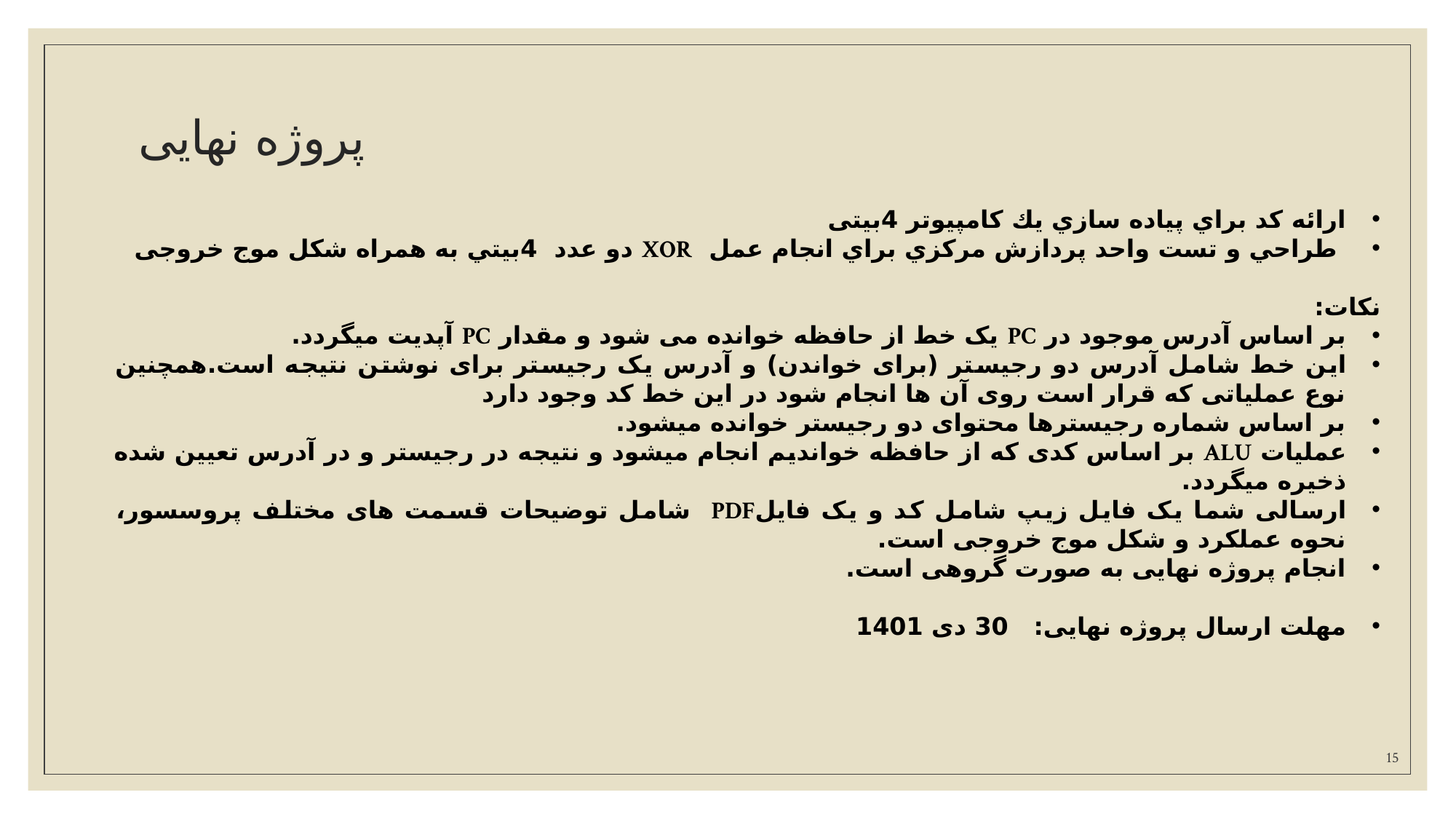

# پروژه نهایی
ارائه كد براي پياده سازي يك كامپيوتر 4بیتی
 طراحي و تست واحد پردازش مركزي براي انجام عمل  XOR دو عدد  4بيتي به همراه شکل موج خروجی

نکات:
بر اساس آدرس موجود در PC یک خط از حافظه خوانده می شود و مقدار PC آپدیت میگردد.
این خط شامل آدرس دو رجیستر (برای خواندن) و آدرس یک رجیستر برای نوشتن نتیجه است.همچنین نوع عملیاتی که قرار است روی آن ها انجام شود در این خط کد وجود دارد
بر اساس شماره رجیسترها محتوای دو رجیستر خوانده میشود.
عملیات ALU بر اساس کدی که از حافظه خواندیم انجام میشود و نتیجه در رجیستر و در آدرس تعیین شده ذخیره میگردد.
ارسالی شما یک فایل زیپ شامل کد و یک فایلPDF  شامل توضیحات قسمت های مختلف پروسسور، نحوه عملکرد و شکل موج خروجی است.
انجام پروژه نهایی به صورت گروهی است.

مهلت ارسال پروژه نهایی:   30 دی 1401

15